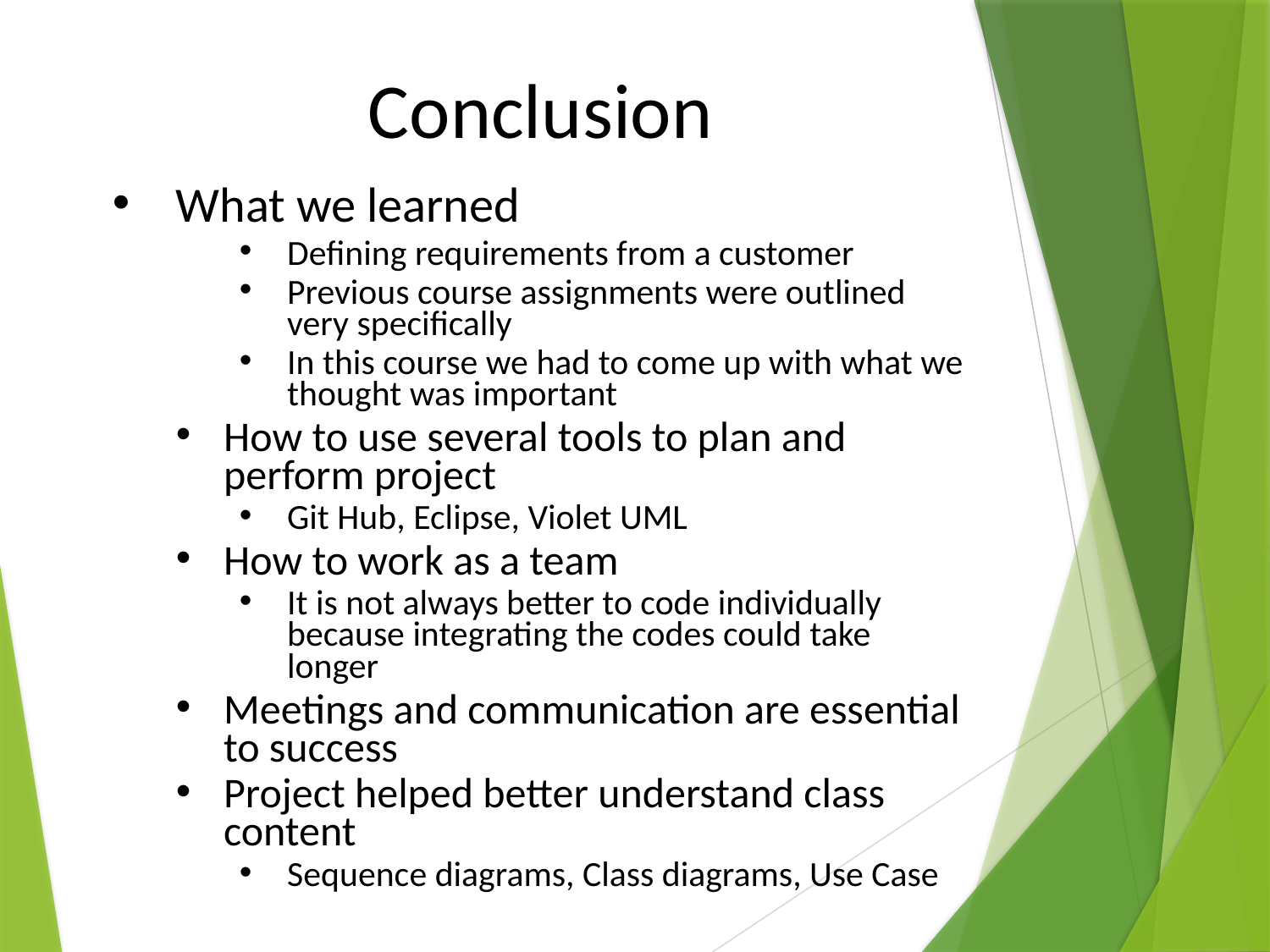

# Conclusion
What we learned
Defining requirements from a customer
Previous course assignments were outlined very specifically
In this course we had to come up with what we thought was important
How to use several tools to plan and perform project
Git Hub, Eclipse, Violet UML
How to work as a team
It is not always better to code individually because integrating the codes could take longer
Meetings and communication are essential to success
Project helped better understand class content
Sequence diagrams, Class diagrams, Use Case